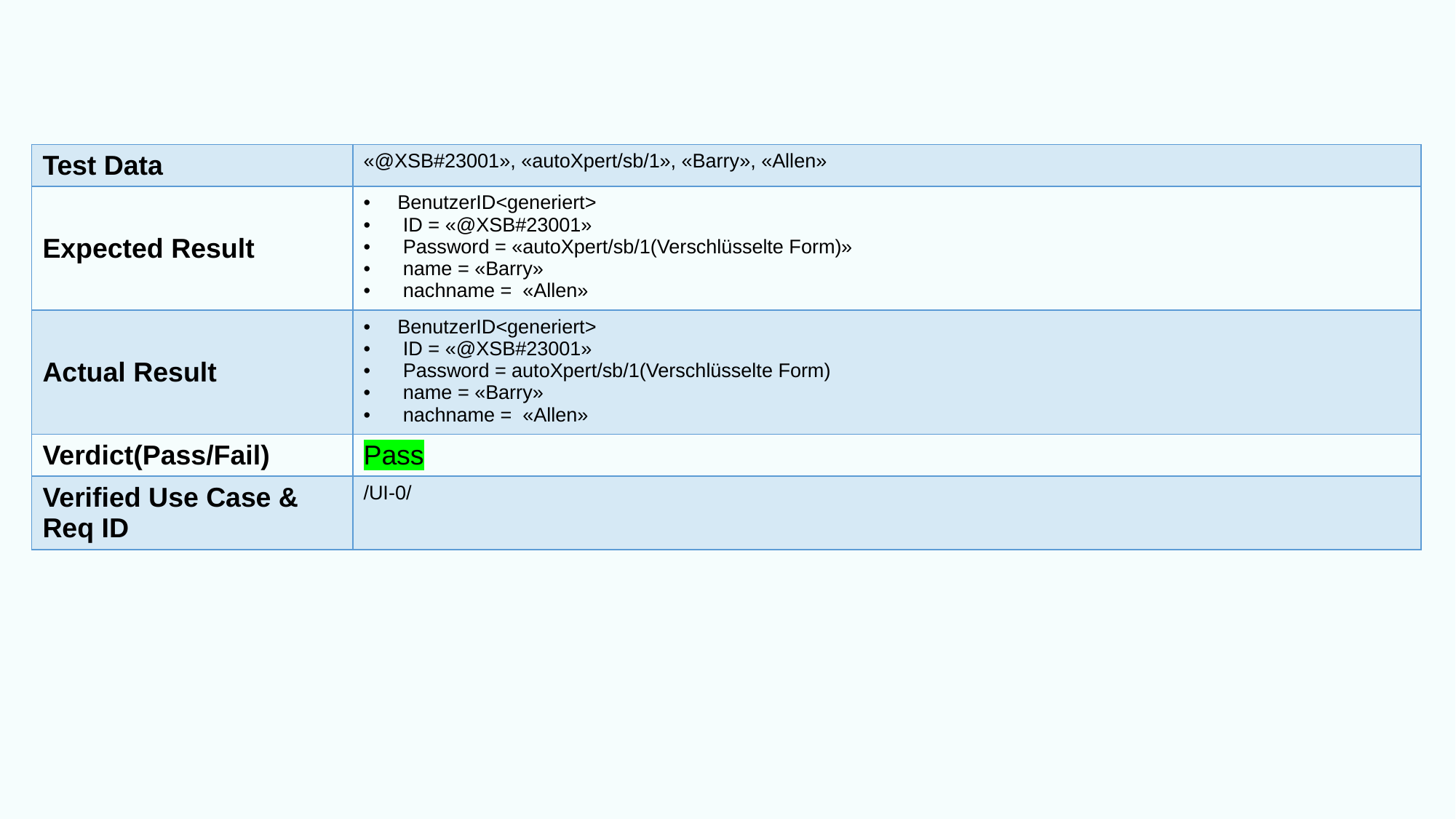

#
| Test Data | «@XSB#23001», «autoXpert/sb/1», «Barry», «Allen» |
| --- | --- |
| Expected Result | BenutzerID<generiert> ID = «@XSB#23001» Password = «autoXpert/sb/1(Verschlüsselte Form)» name = «Barry» nachname = «Allen» |
| Actual Result | BenutzerID<generiert> ID = «@XSB#23001» Password = autoXpert/sb/1(Verschlüsselte Form) name = «Barry» nachname = «Allen» |
| Verdict(Pass/Fail) | Pass |
| Verified Use Case & Req ID | /UI-0/ |